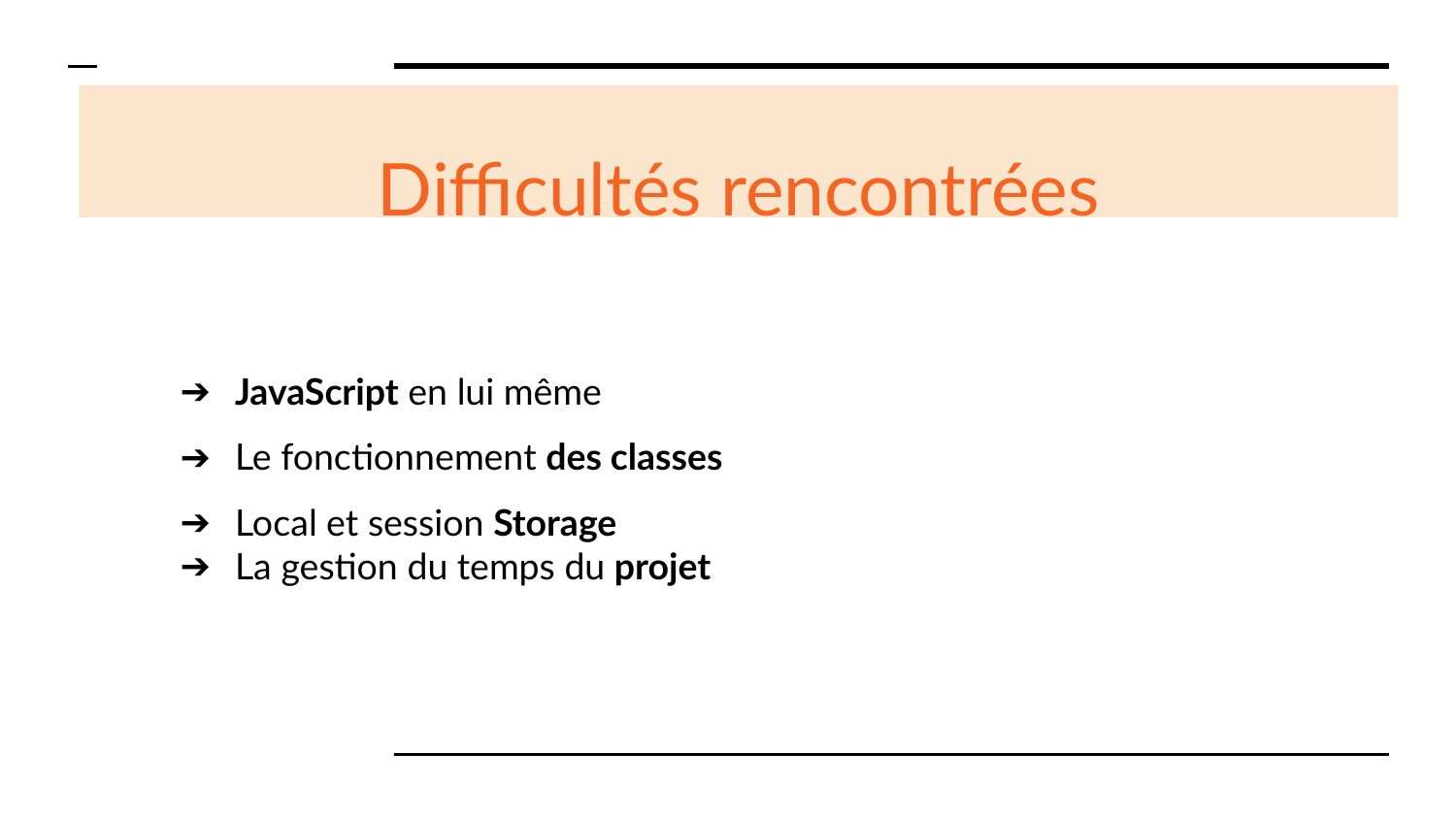

# Difficultés rencontrées

JavaScript en lui même
Le fonctionnement des classes
Local et session Storage
La gestion du temps du projet